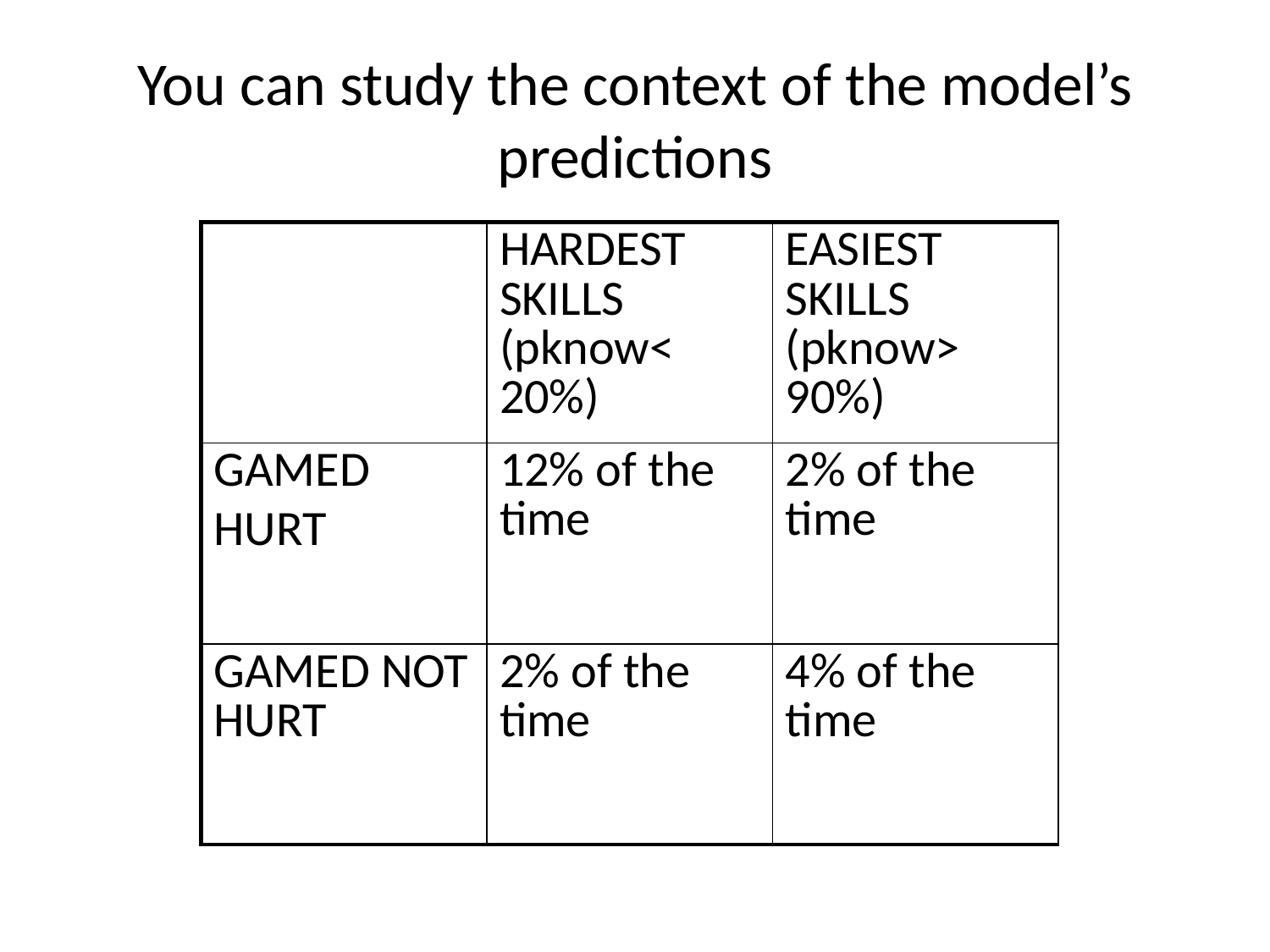

# You can study the context of the model’s predictions
|  | HARDEST SKILLS (pknow< 20%) | EASIEST SKILLS (pknow> 90%) |
| --- | --- | --- |
| GAMED HURT | 12% of the time | 2% of the time |
| GAMED NOT HURT | 2% of the time | 4% of the time |